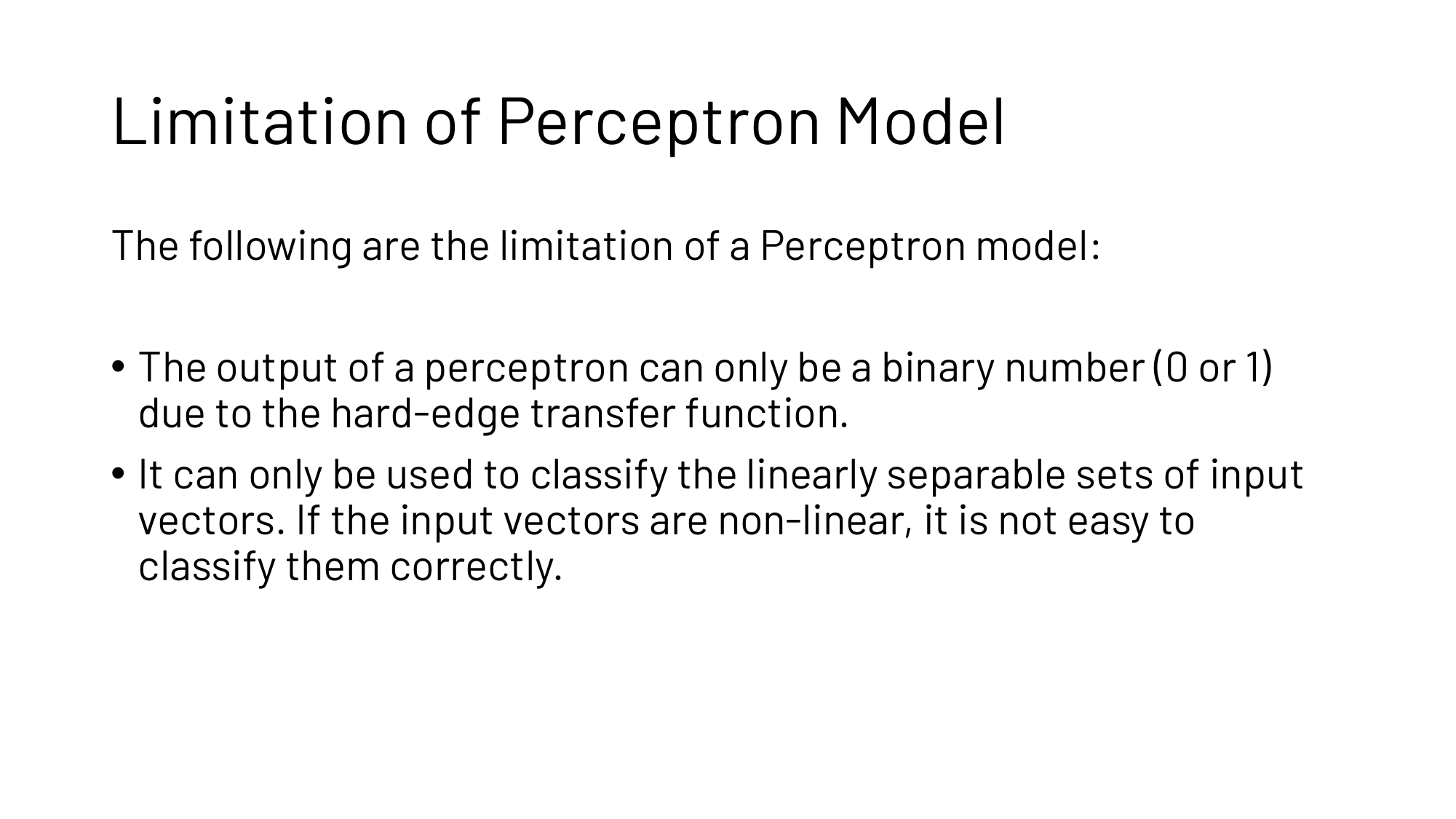

# Limitation of Perceptron Model
The following are the limitation of a Perceptron model:

The output of a perceptron can only be a binary number (0 or 1) due to the hard-edge transfer function.
It can only be used to classify the linearly separable sets of input vectors. If the input vectors are non-linear, it is not easy to classify them correctly.